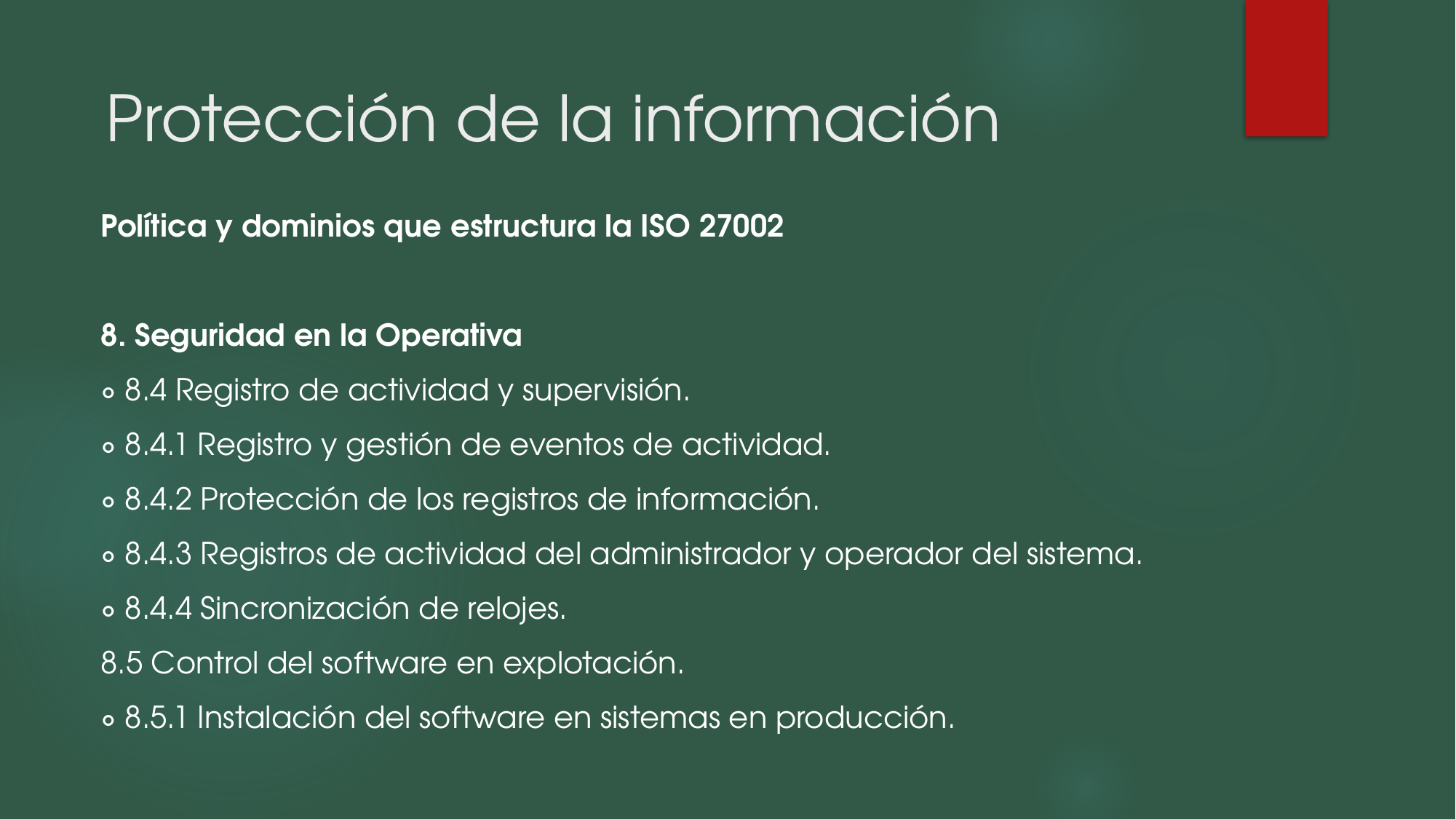

Protección de la información
Política y dominios que estructura la ISO 27002

8. Seguridad en la Operativa
◦ 8.4 Registro de actividad y supervisión.
◦ 8.4.1 Registro y gestión de eventos de actividad.
◦ 8.4.2 Protección de los registros de información.
◦ 8.4.3 Registros de actividad del administrador y operador del sistema.
◦ 8.4.4 Sincronización de relojes.
8.5 Control del software en explotación.
◦ 8.5.1 Instalación del software en sistemas en producción.